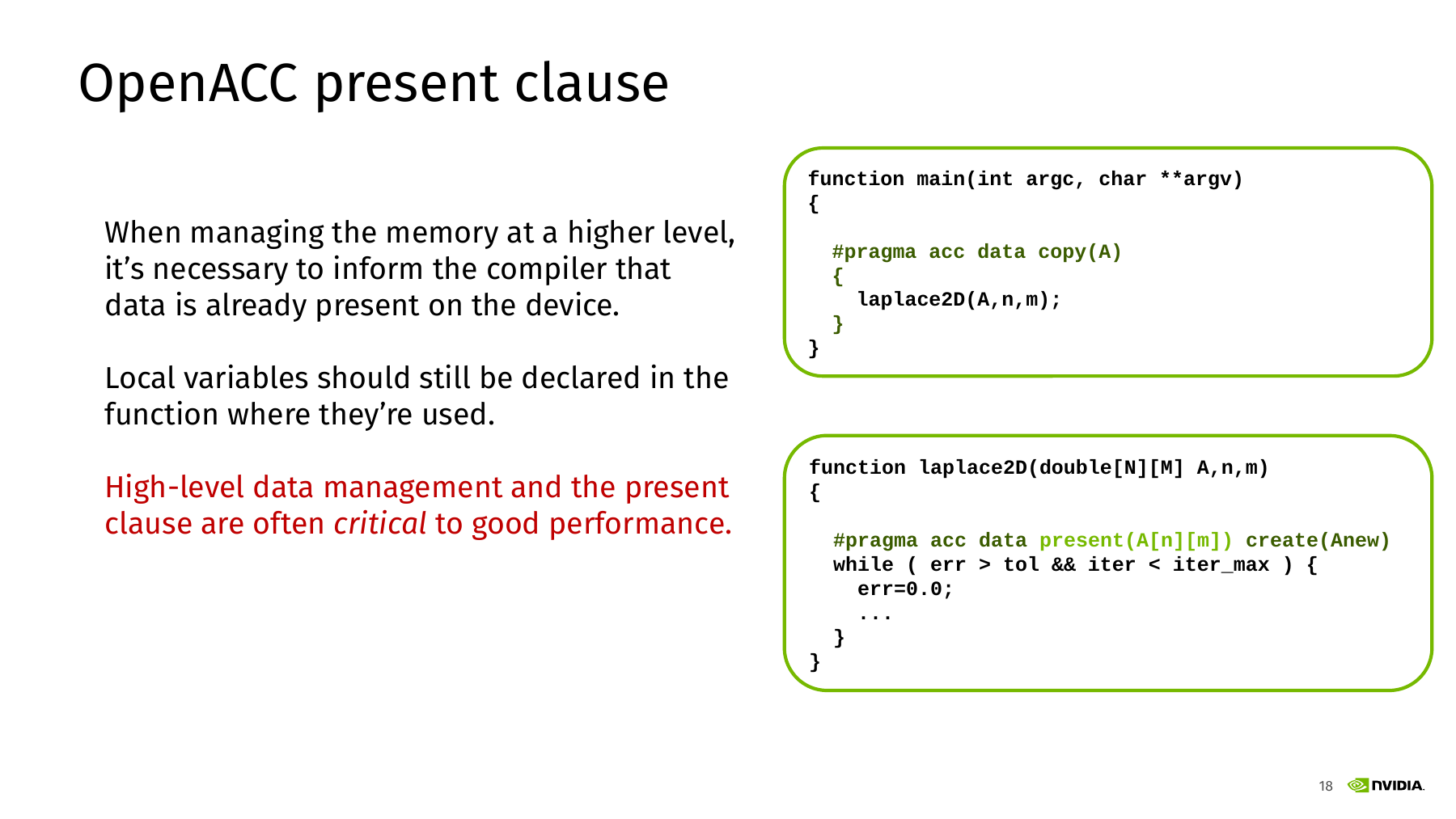

# OpenACC present clause
function main(int argc, char **argv)
{

  #pragma acc data copy(A)
  {
    laplace2D(A,n,m);
  }
}
When managing the memory at a higher level, it’s necessary to inform the compiler that data is already present on the device.

Local variables should still be declared in the function where they’re used.

High-level data management and the present clause are often critical to good performance.
function laplace2D(double[N][M] A,n,m)
{

  #pragma acc data present(A[n][m]) create(Anew)
  while ( err > tol && iter < iter_max ) {
    err=0.0;
    ...
  }
}